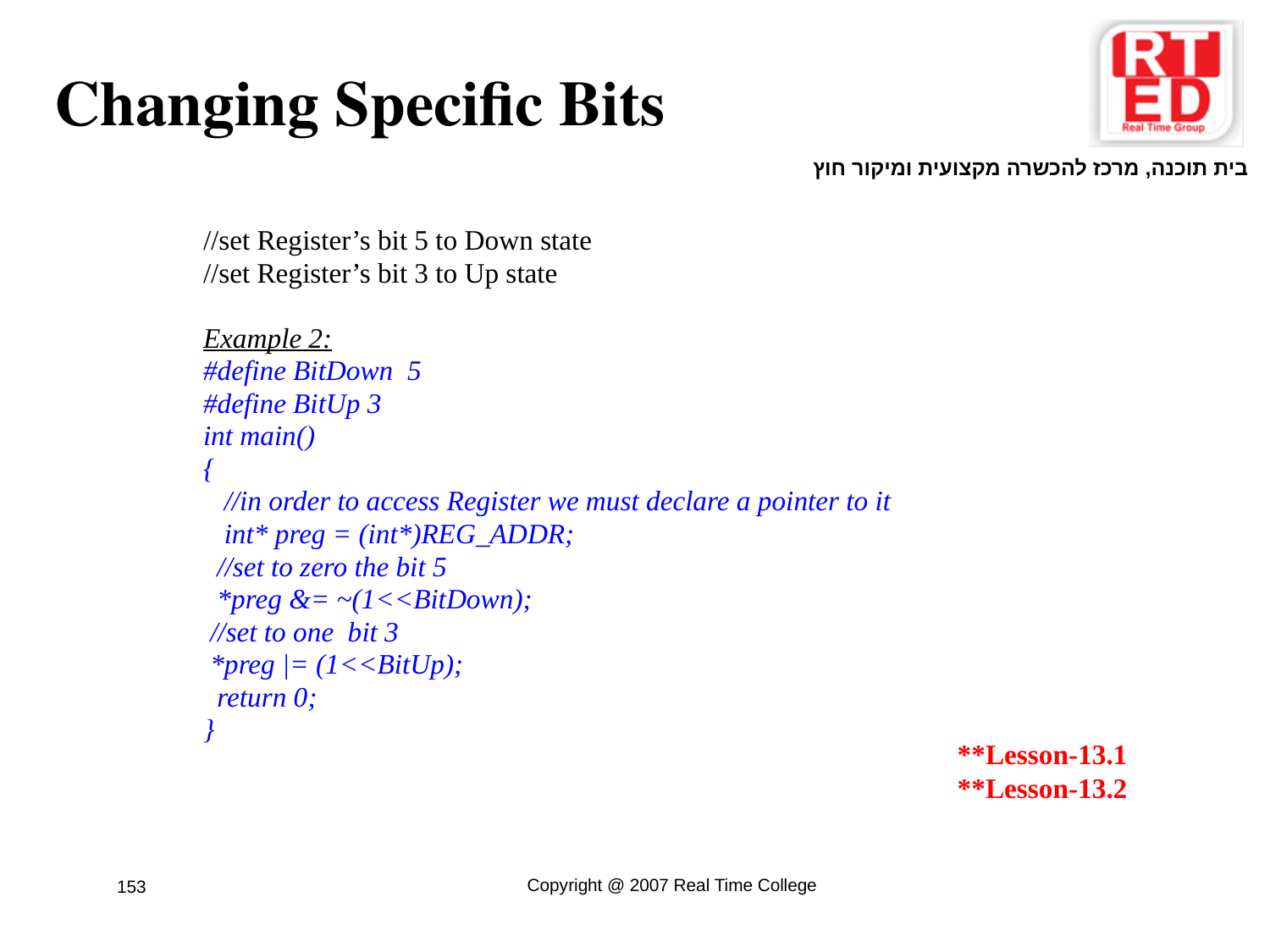

Changing Specific Bits
//set Register’s bit 5 to Down state
//set Register’s bit 3 to Up state

Example 2:
#define BitDown  5
#define BitUp 3
int main()
{
   //in order to access Register we must declare a pointer to it
   int* preg = (int*)REG_ADDR;
  //set to zero the bit 5
  *preg &= ~(1<<BitDown);
 //set to one  bit 3
 *preg |= (1<<BitUp);
  return 0;
}

**Lesson-13.1
**Lesson-13.2

Copyright @ 2007 Real Time College
153